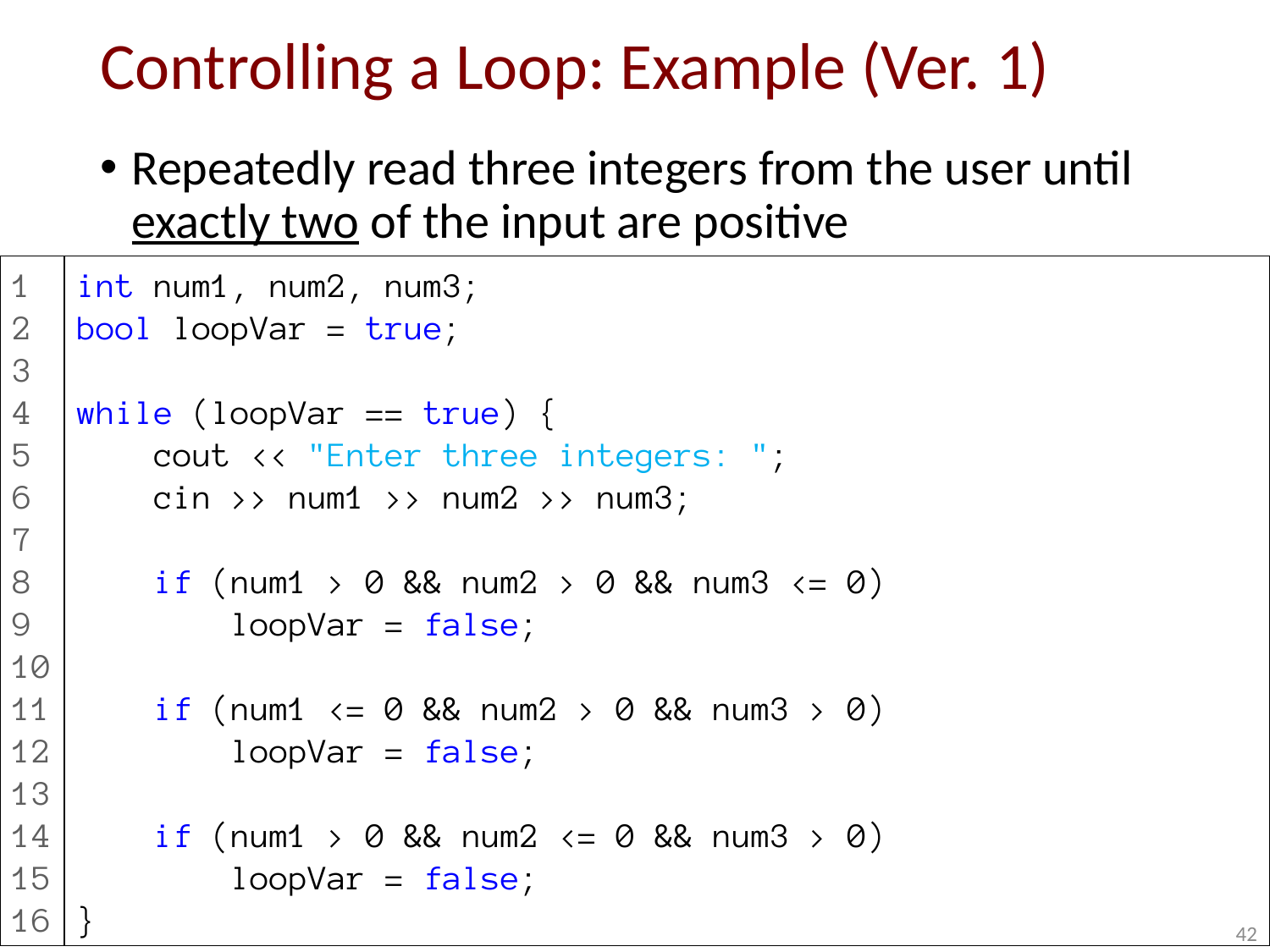

# Controlling a Loop: Example (Ver. 1)
Repeatedly read three integers from the user until exactly two of the input are positive
1
2
3
4
5
6
7
8
9
10
11
12
13
14
15
16
int num1, num2, num3;
bool loopVar = true;

while (loopVar == true) {
    cout << "Enter three integers: ";
    cin >> num1 >> num2 >> num3;

    if (num1 > 0 && num2 > 0 && num3 <= 0)
        loopVar = false;

    if (num1 <= 0 && num2 > 0 && num3 > 0)
        loopVar = false;

    if (num1 > 0 && num2 <= 0 && num3 > 0)
        loopVar = false;
}
42